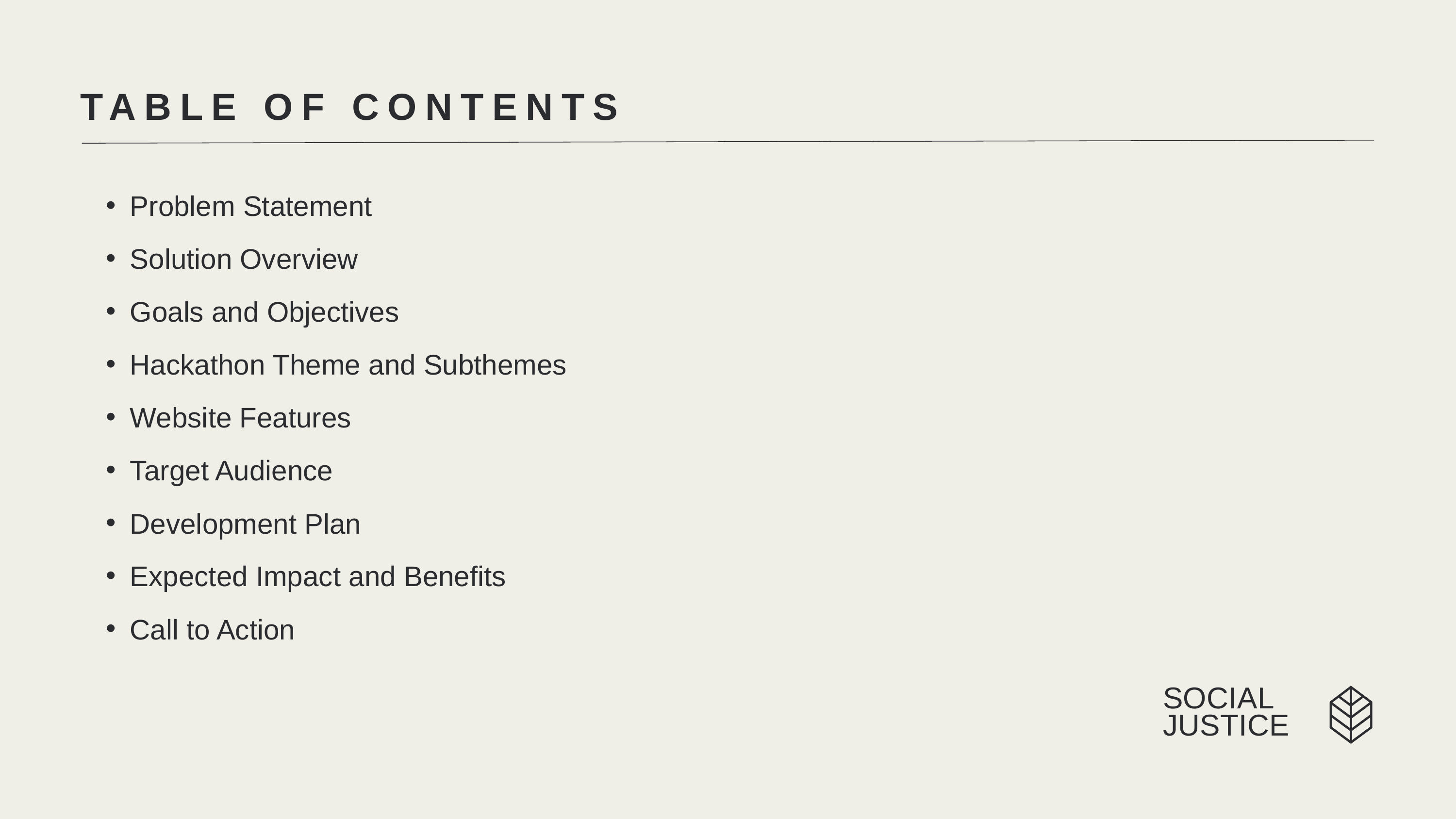

TABLE OF CONTENTS

Problem Statement
Solution Overview
Goals and Objectives
Hackathon Theme and Subthemes
Website Features
Target Audience
Development Plan
Expected Impact and Benefits
Call to Action

SOCIAL
JUSTICE